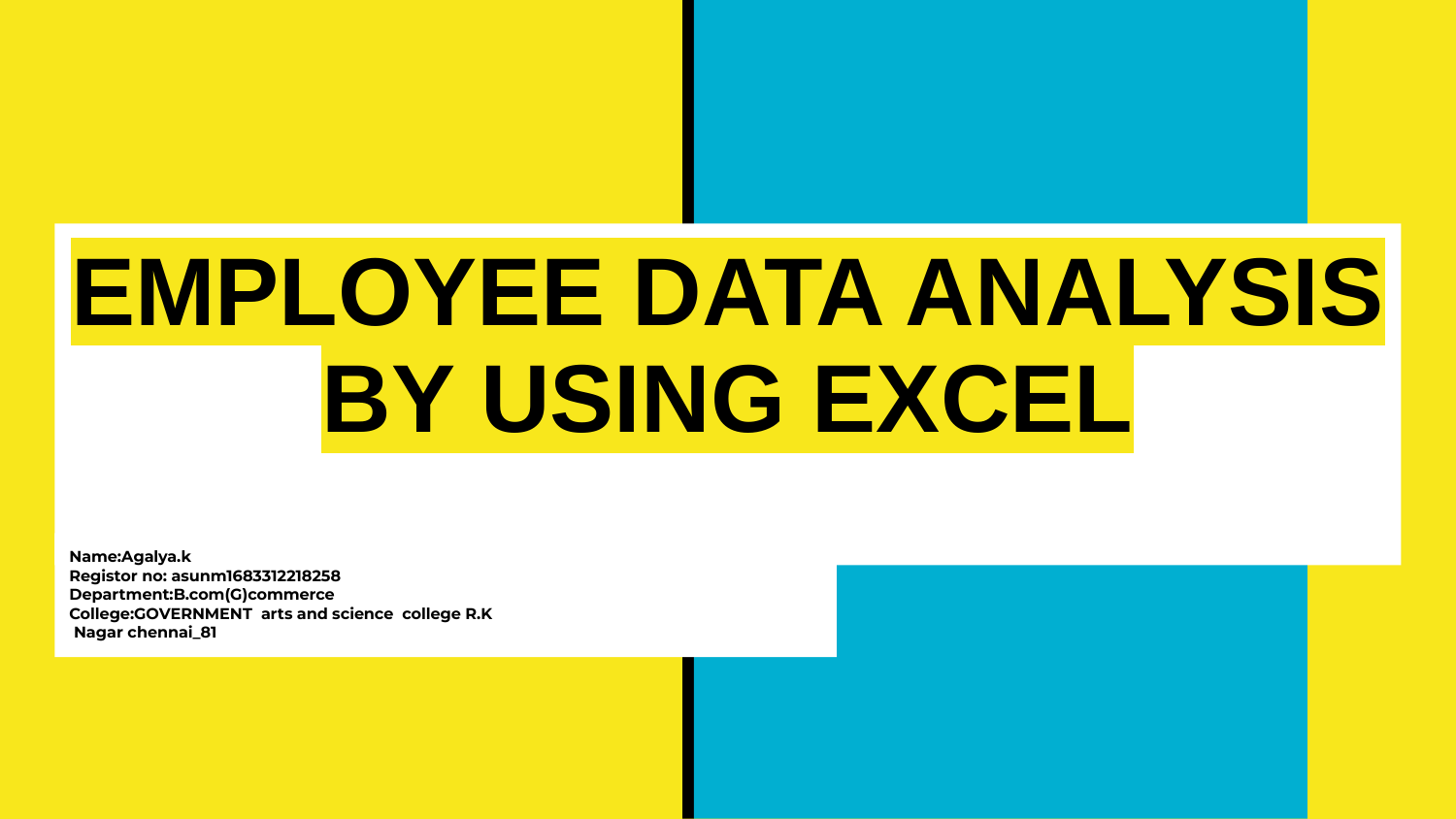

# EMPLOYEE DATA ANALYSIS BY USING EXCEL

Name:Agalya.k
Registor no: asunm1683312218258
Department:B.com(G)commerce
College:GOVERNMENT  arts and science  college R.K
 Nagar chennai_81